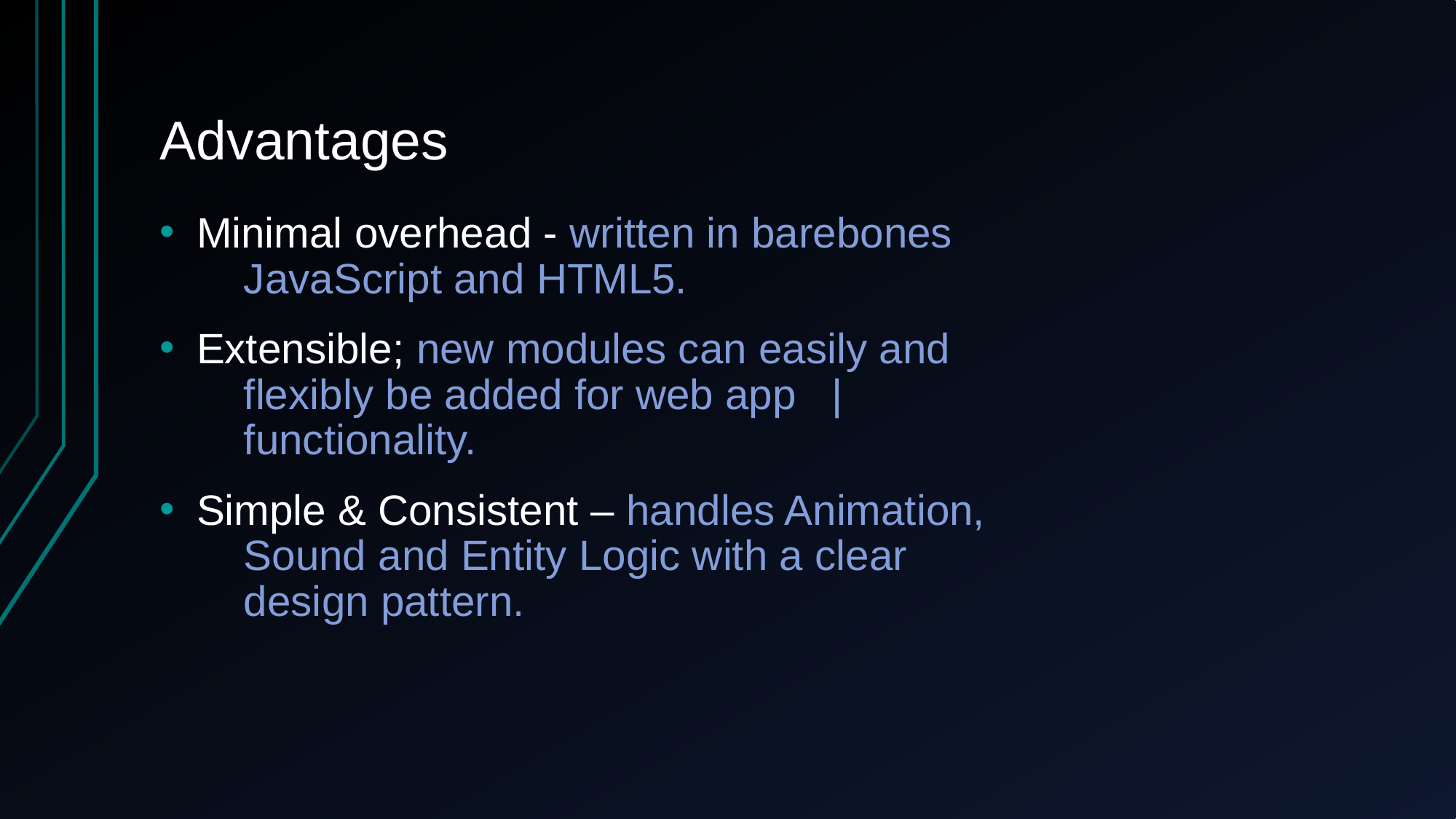

# Advantages
Minimal overhead - written in barebones
    JavaScript and HTML5.
Extensible; new modules can easily and
    flexibly be added for web app   |
    functionality.
Simple & Consistent – handles Animation,
    Sound and Entity Logic with a clear
    design pattern.